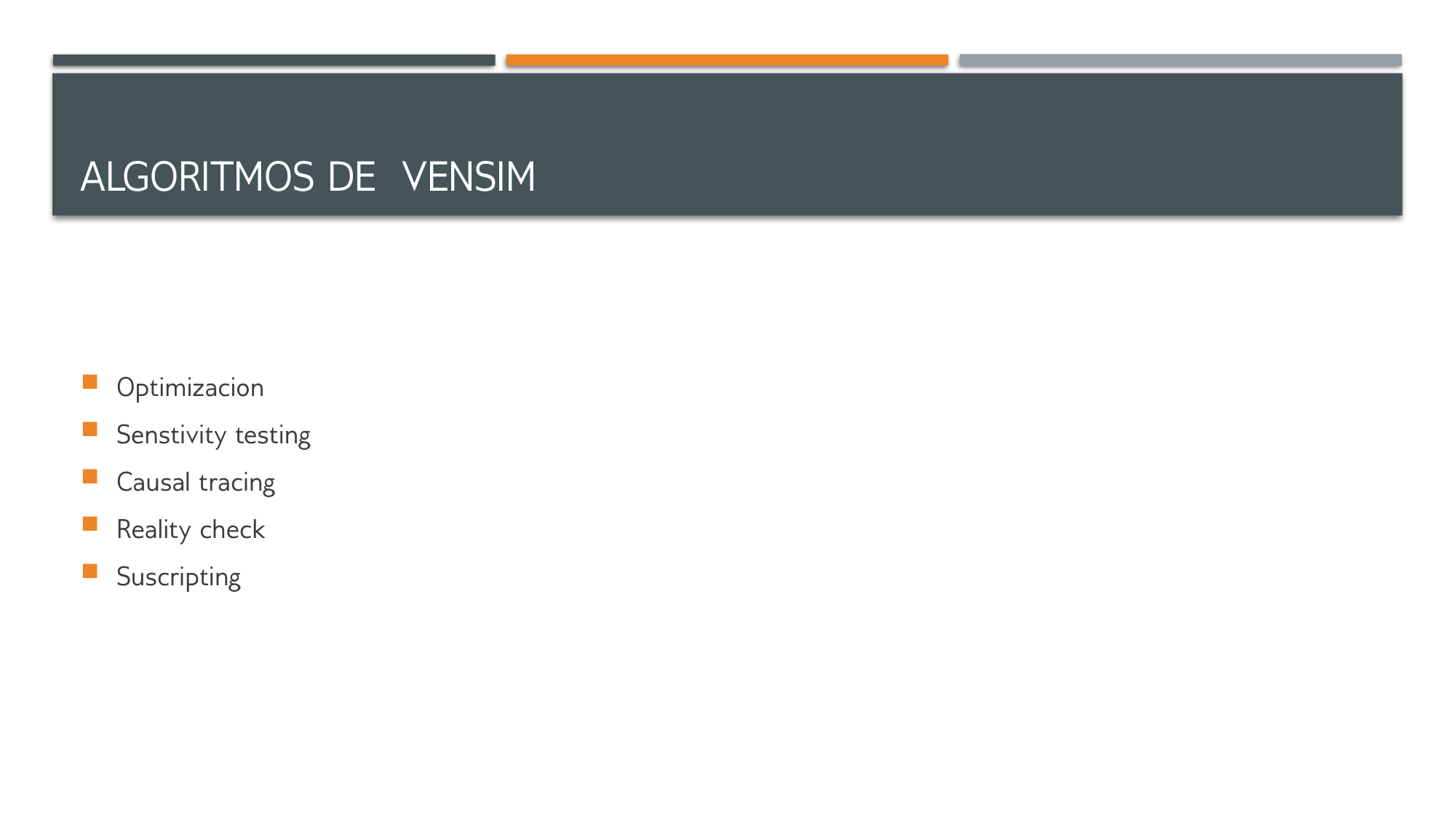

# Algoritmos de  vensim
Optimizacion
Senstivity testing
Causal tracing
Reality check
Suscripting